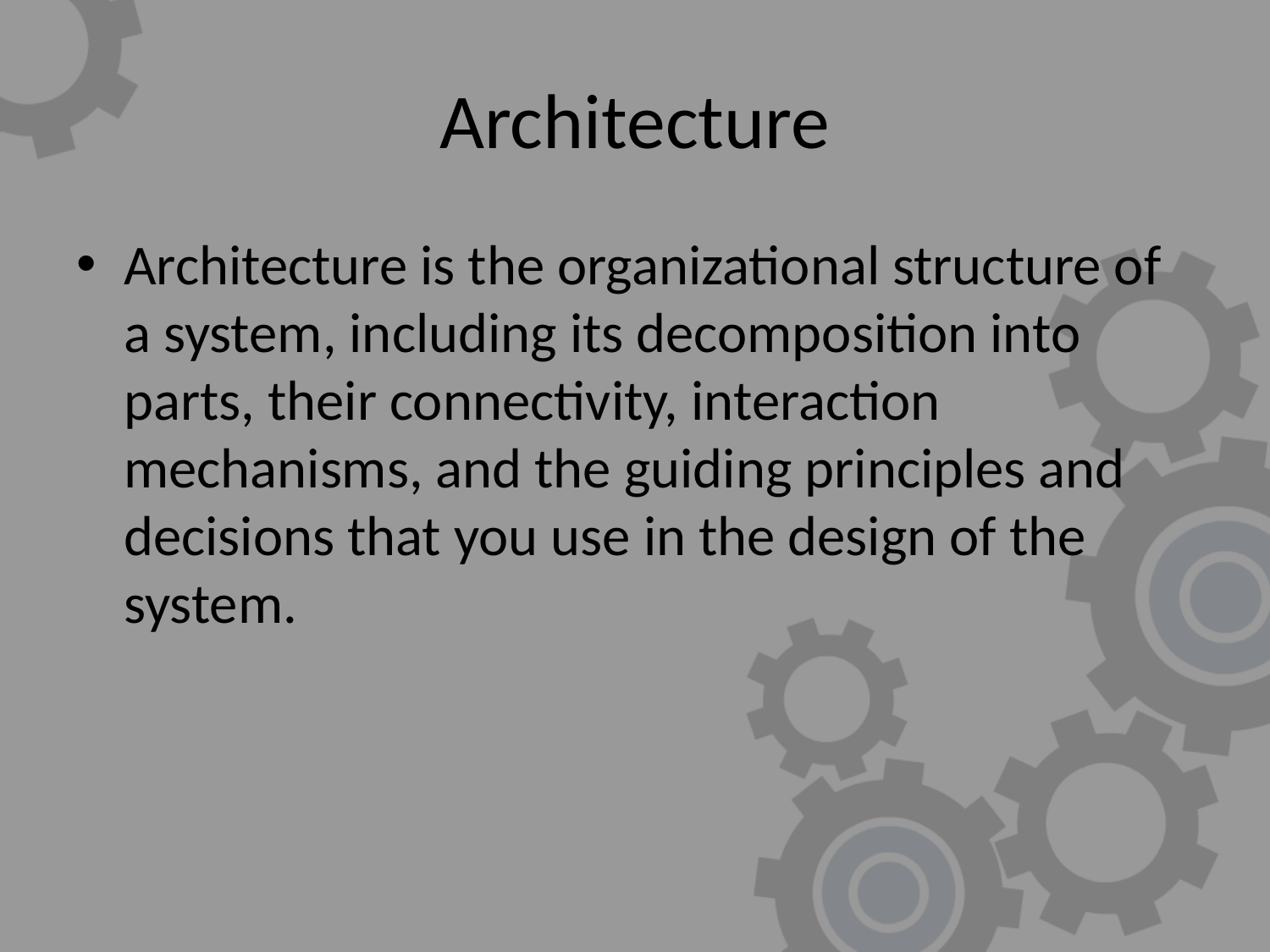

# Architecture
Architecture is the organizational structure of a system, including its decomposition into parts, their connectivity, interaction mechanisms, and the guiding principles and decisions that you use in the design of the system.